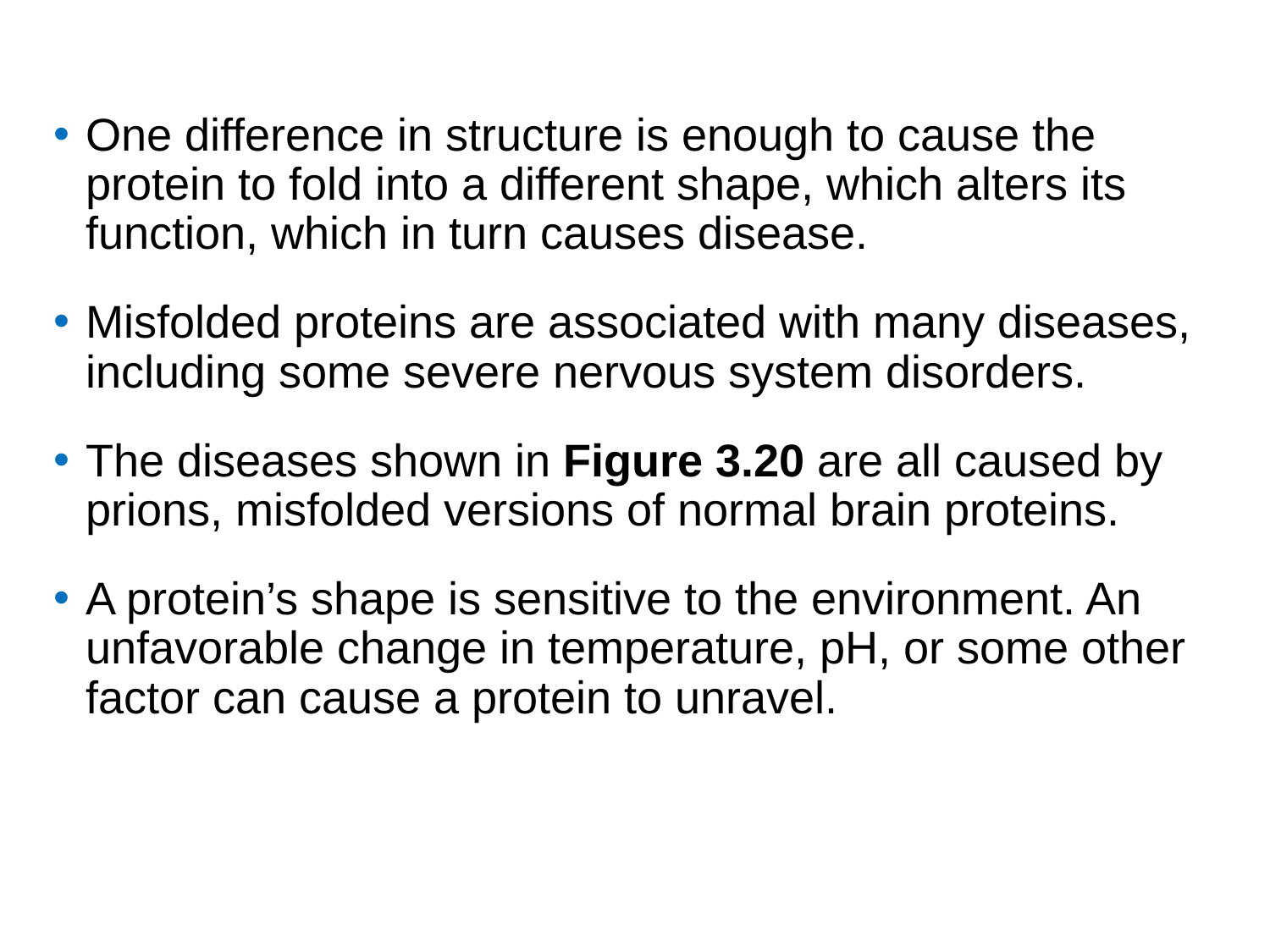

One difference in structure is enough to cause the protein to fold into a different shape, which alters its function, which in turn causes disease.
Misfolded proteins are associated with many diseases, including some severe nervous system disorders.
The diseases shown in Figure 3.20 are all caused by prions, misfolded versions of normal brain proteins.
A protein’s shape is sensitive to the environment. An unfavorable change in temperature, pH, or some other factor can cause a protein to unravel.